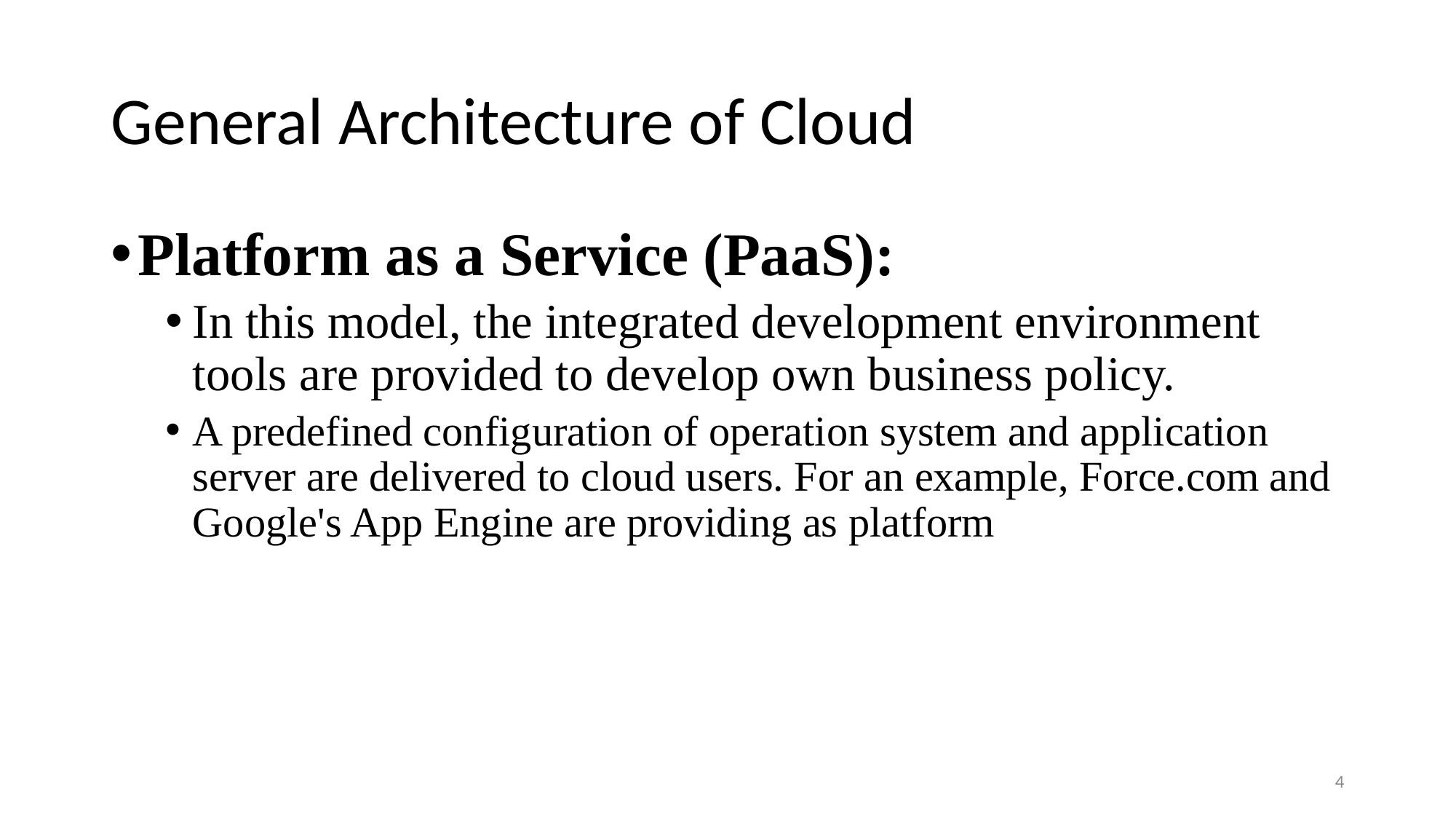

# General Architecture of Cloud
Platform as a Service (PaaS):
In this model, the integrated development environment tools are provided to develop own business policy.
A predefined configuration of operation system and application server are delivered to cloud users. For an example, Force.com and Google's App Engine are providing as platform
4